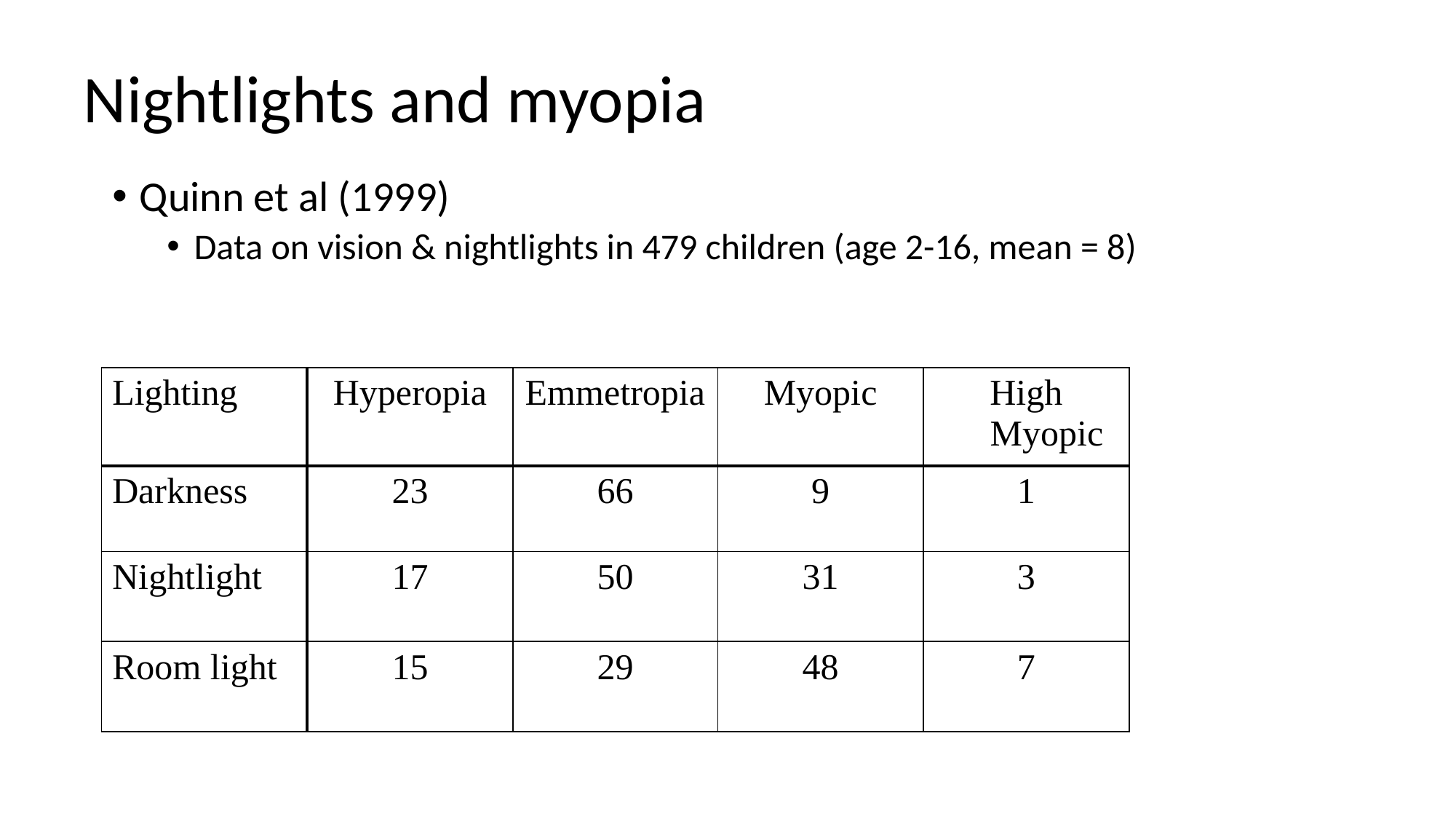

# Nightlights and myopia
Quinn et al (1999)
Data on vision & nightlights in 479 children (age 2-16, mean = 8)
| Lighting | Hyperopia | Emmetropia | Myopic | High Myopic |
| --- | --- | --- | --- | --- |
| Darkness | 23 | 66 | 9 | 1 |
| Nightlight | 17 | 50 | 31 | 3 |
| Room light | 15 | 29 | 48 | 7 |